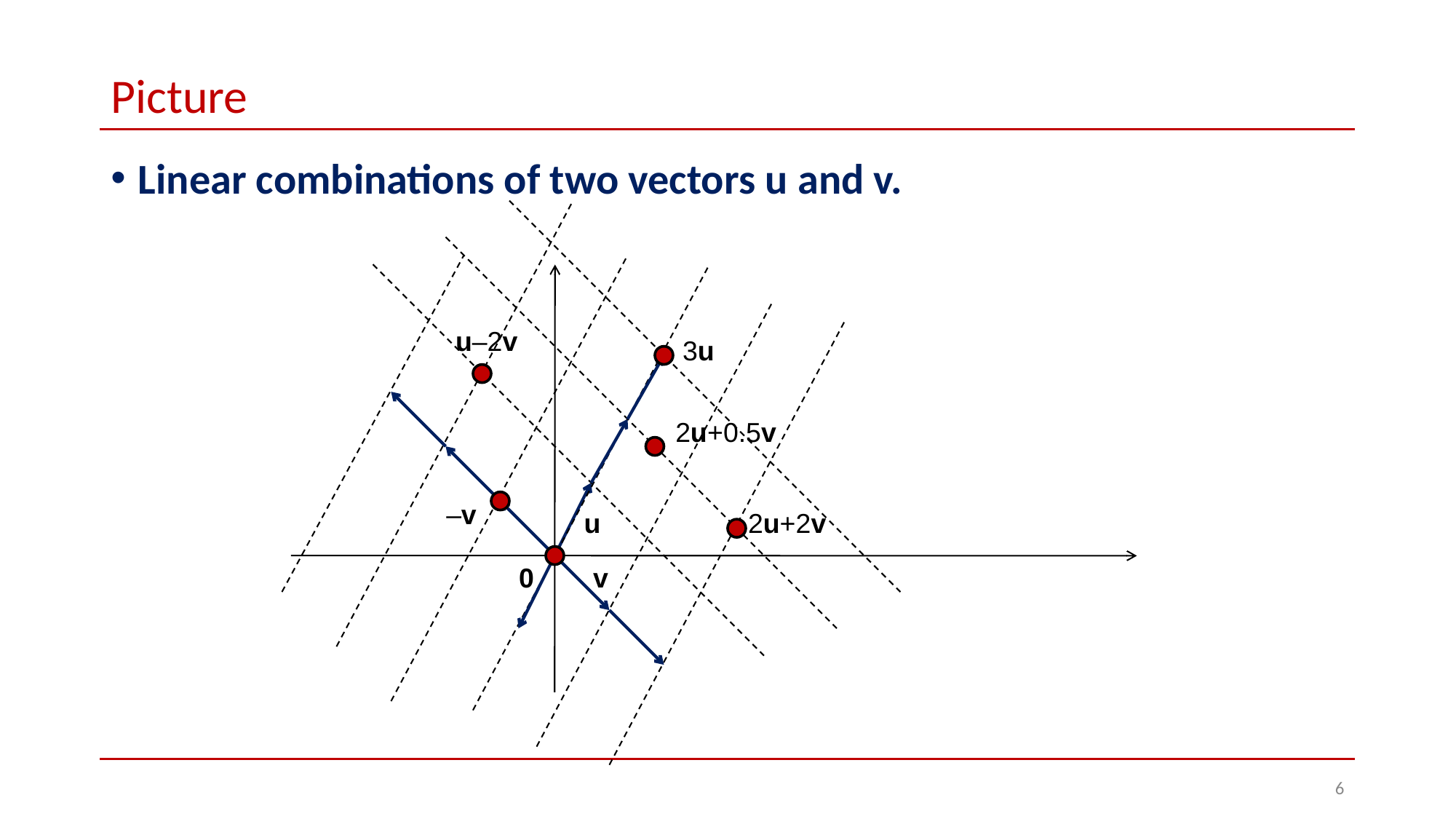

# Picture
Linear combinations of two vectors u and v.
 u–2v

 3u

2u+0.5v

 –v

u
2u+2v

 0
v
6